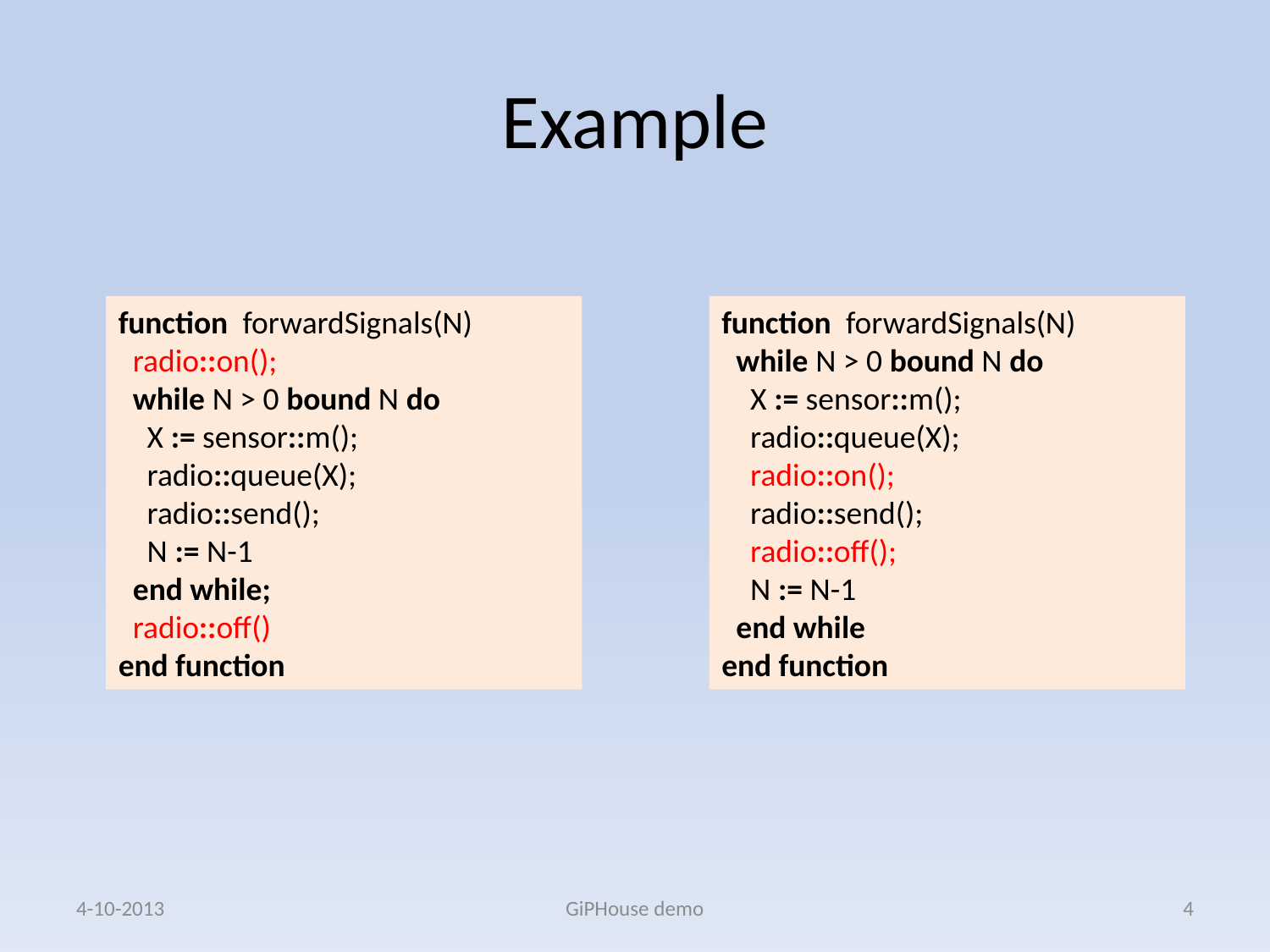

# Example
function forwardSignals2(N)
while N > 0 bound (N+9)/10 do
  I := 10;
  while I > 0 and N > 0 bound I do
    X := sensor::m();
    radio::queue(X);
    I := I - 1;
    N := N - 1
  end while
  Cradio::on();
  Cradio::send();
  Cradio::off()
end function

function  forwardSignals(N)
  radio::on();
  while N > 0 bound N do
    X := sensor::m();
    radio::queue(X);
    radio::send();
    N := N-1
  end while;
  radio::off()
end function
function  forwardSignals(N)
  while N > 0 bound N do
    X := sensor::m();
    radio::queue(X);
    radio::on();
    radio::send();
    radio::off();
    N := N-1
  end while
end function
4-10-2013
GiPHouse demo
4